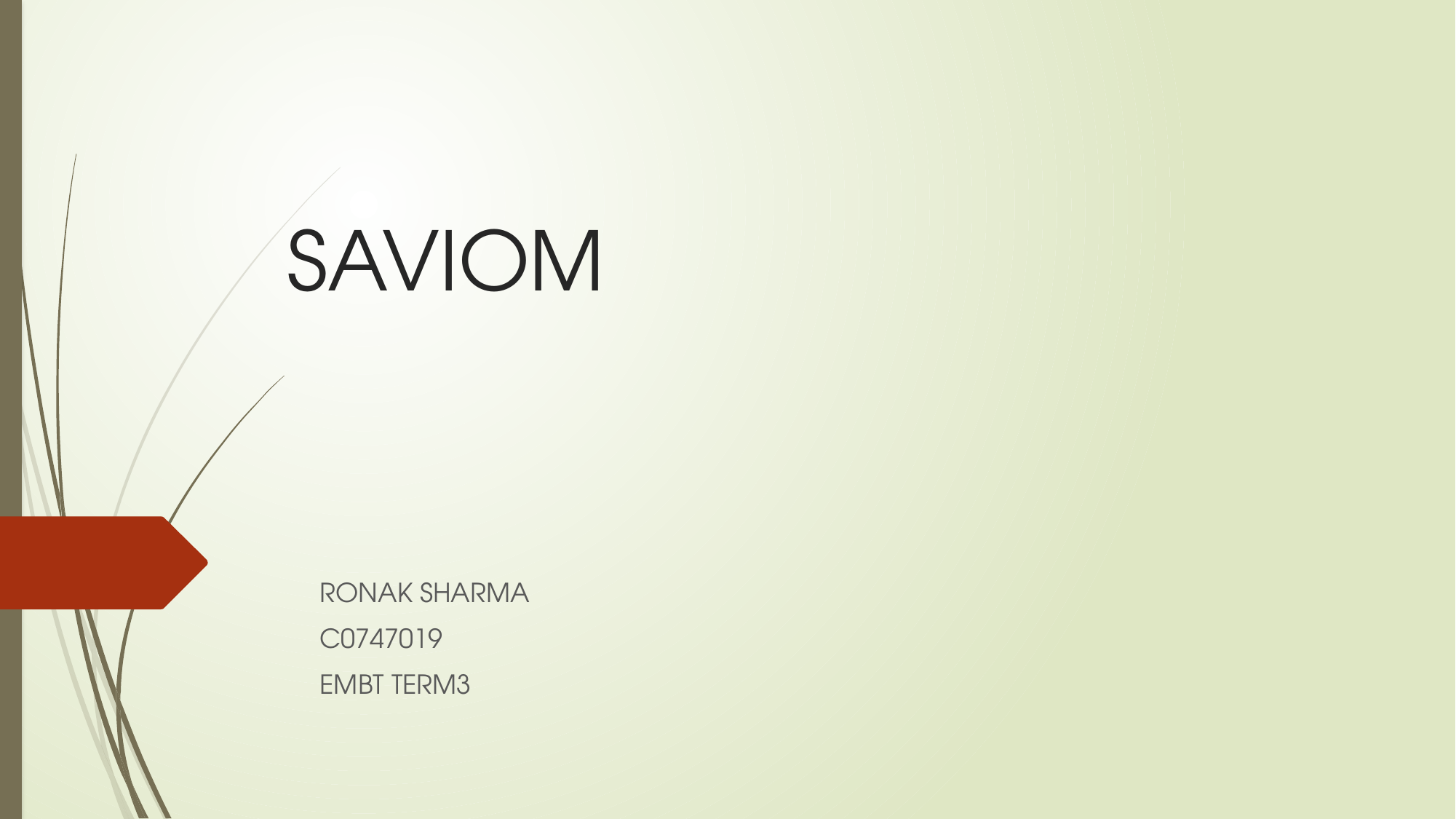

# SAVIOM
RONAK SHARMA
C0747019
EMBT TERM3